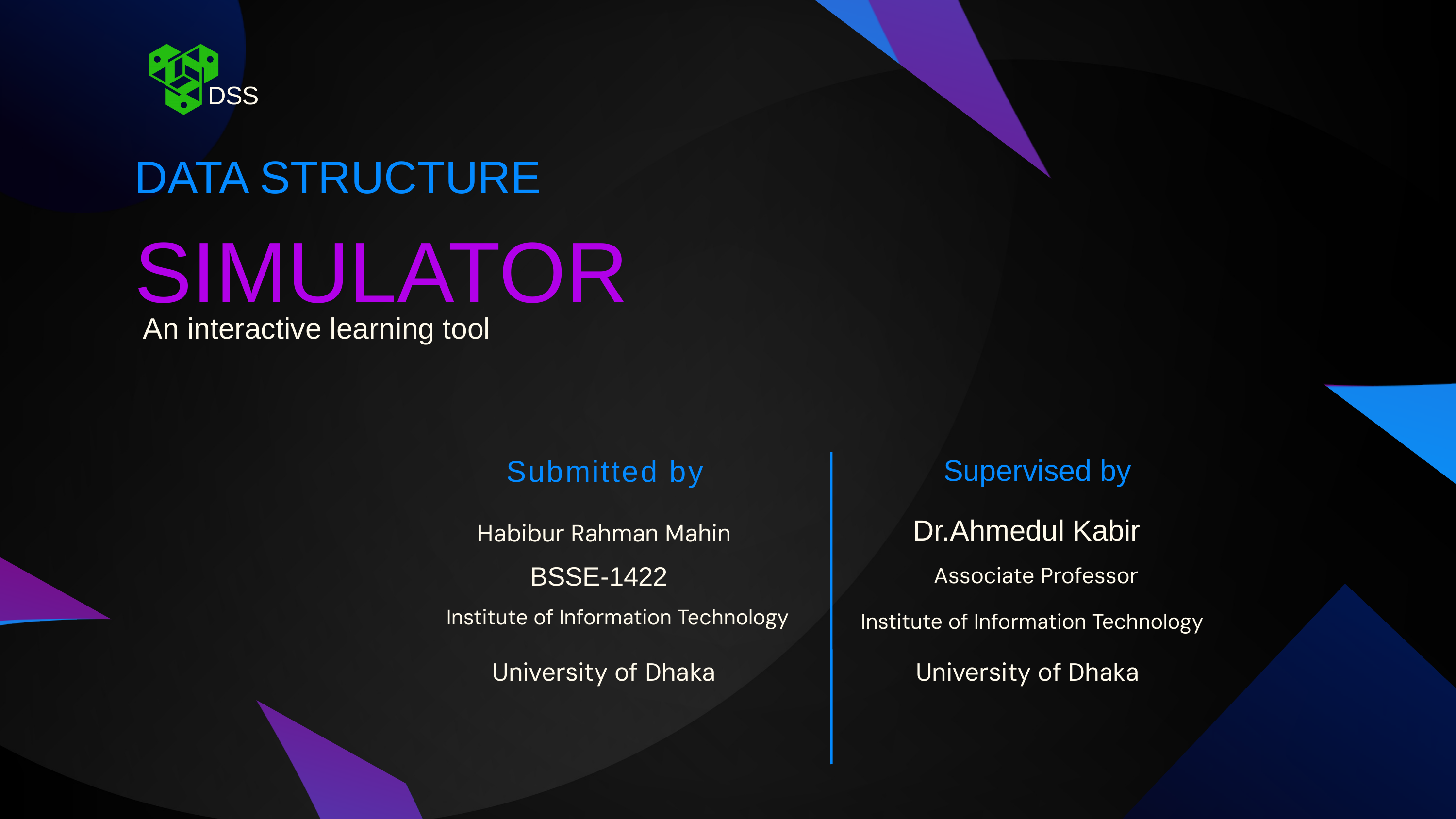

DSS
DATA STRUCTURE
SIMULATOR
An interactive learning tool
Submitted by
Supervised by

Dr.Ahmedul Kabir
Habibur Rahman Mahin
BSSE-1422
Associate Professor
Institute of Information Technology
Institute of Information Technology

University of Dhaka
University of Dhaka